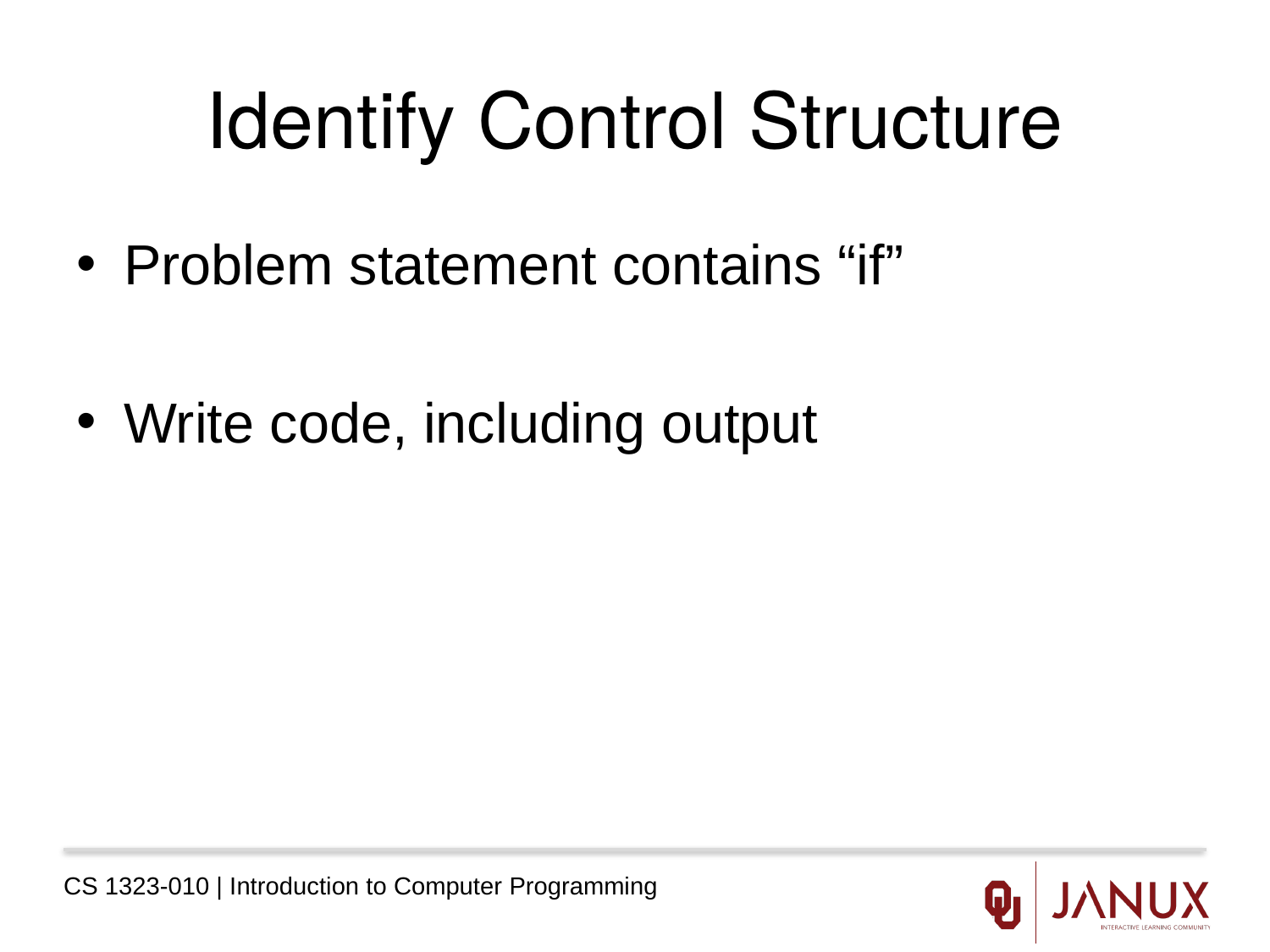

# Identify Control Structure
Problem statement contains “if”

Write code, including output